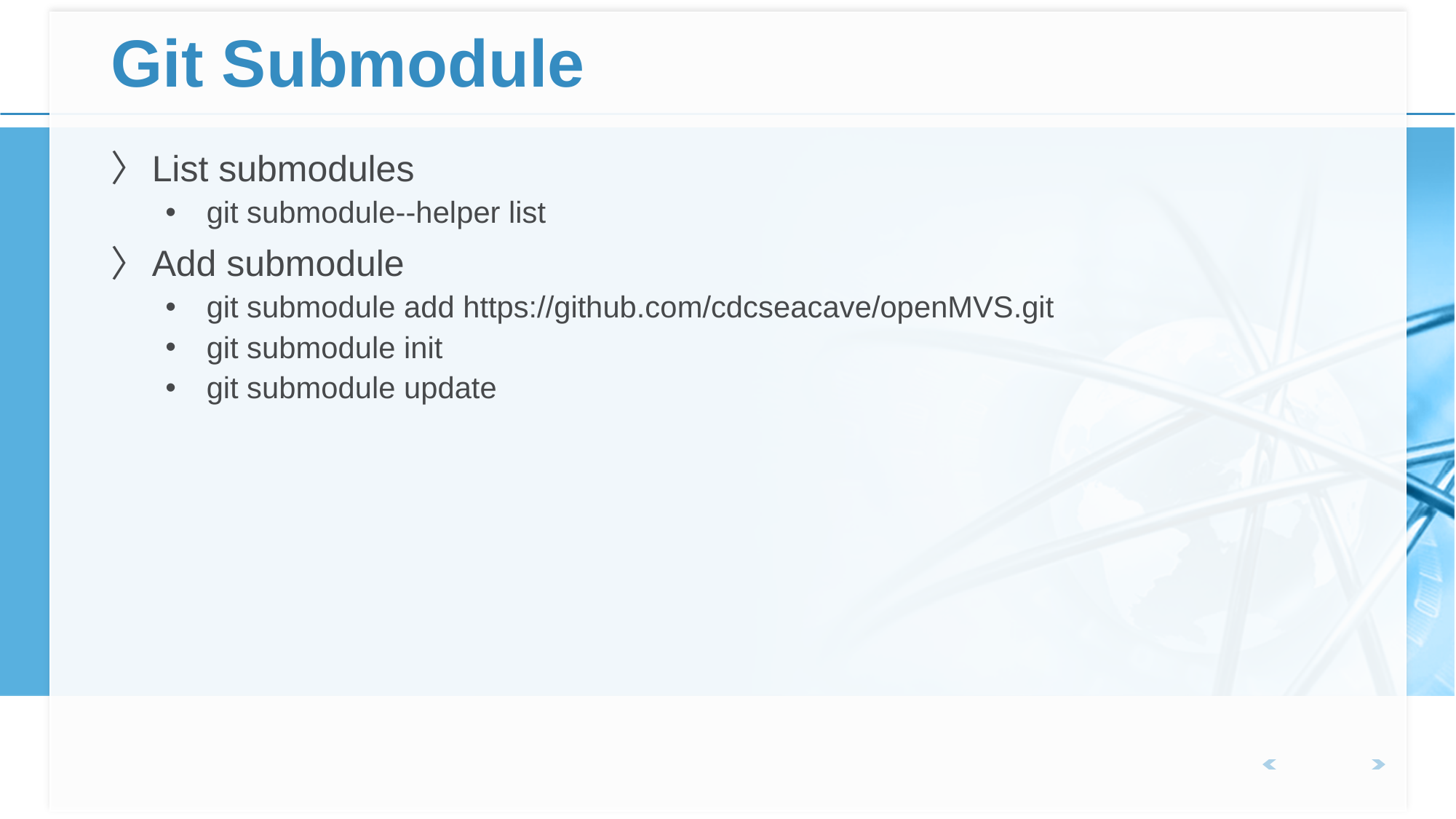

# Git Submodule
List submodules
git submodule--helper list
Add submodule
git submodule add https://github.com/cdcseacave/openMVS.git
git submodule init
git submodule update